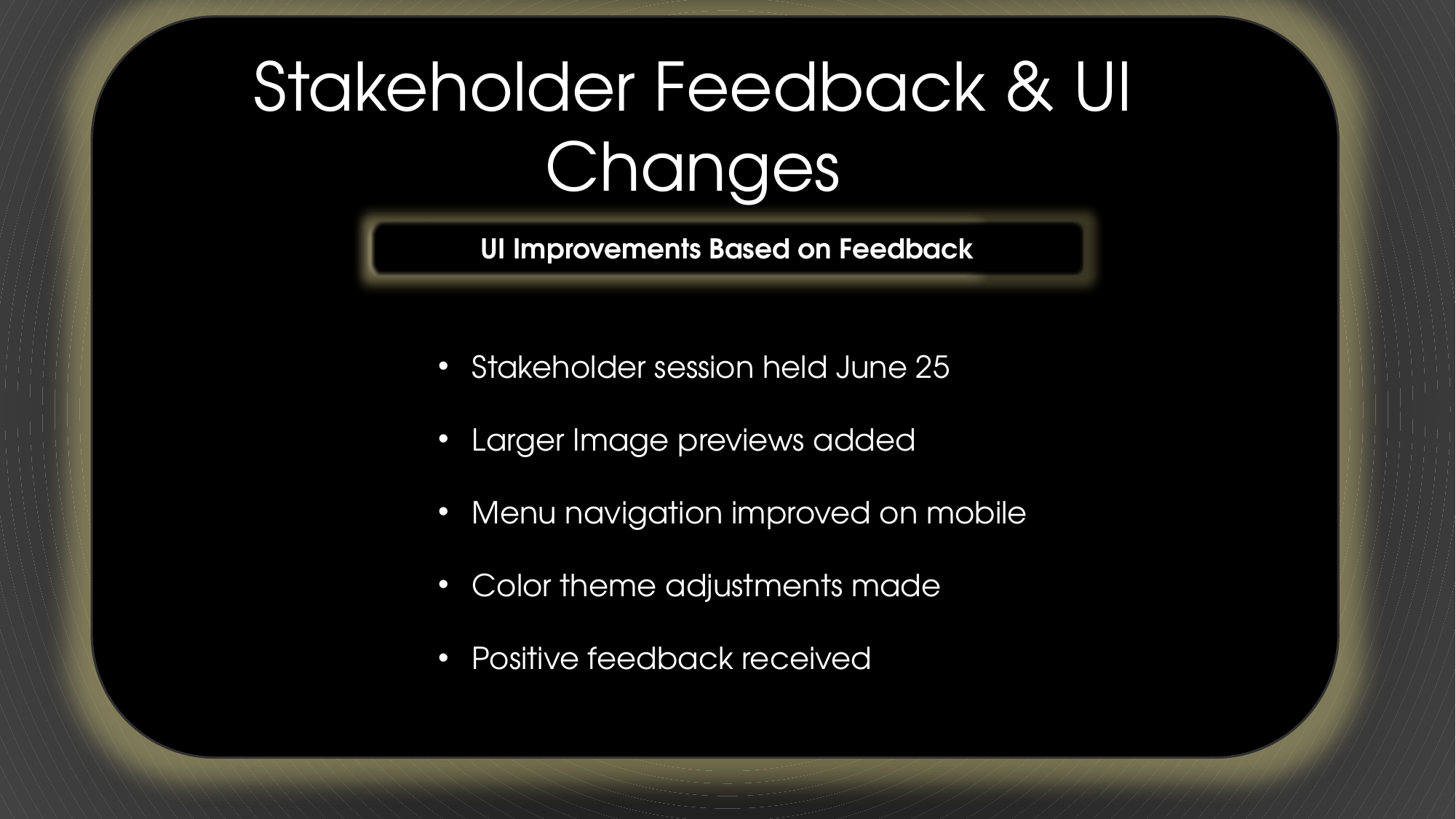

Stakeholder Feedback & UI Changes
UI Improvements Based on Feedback
Stakeholder session held June 25

Larger Image previews added

Menu navigation improved on mobile

Color theme adjustments made

Positive feedback received